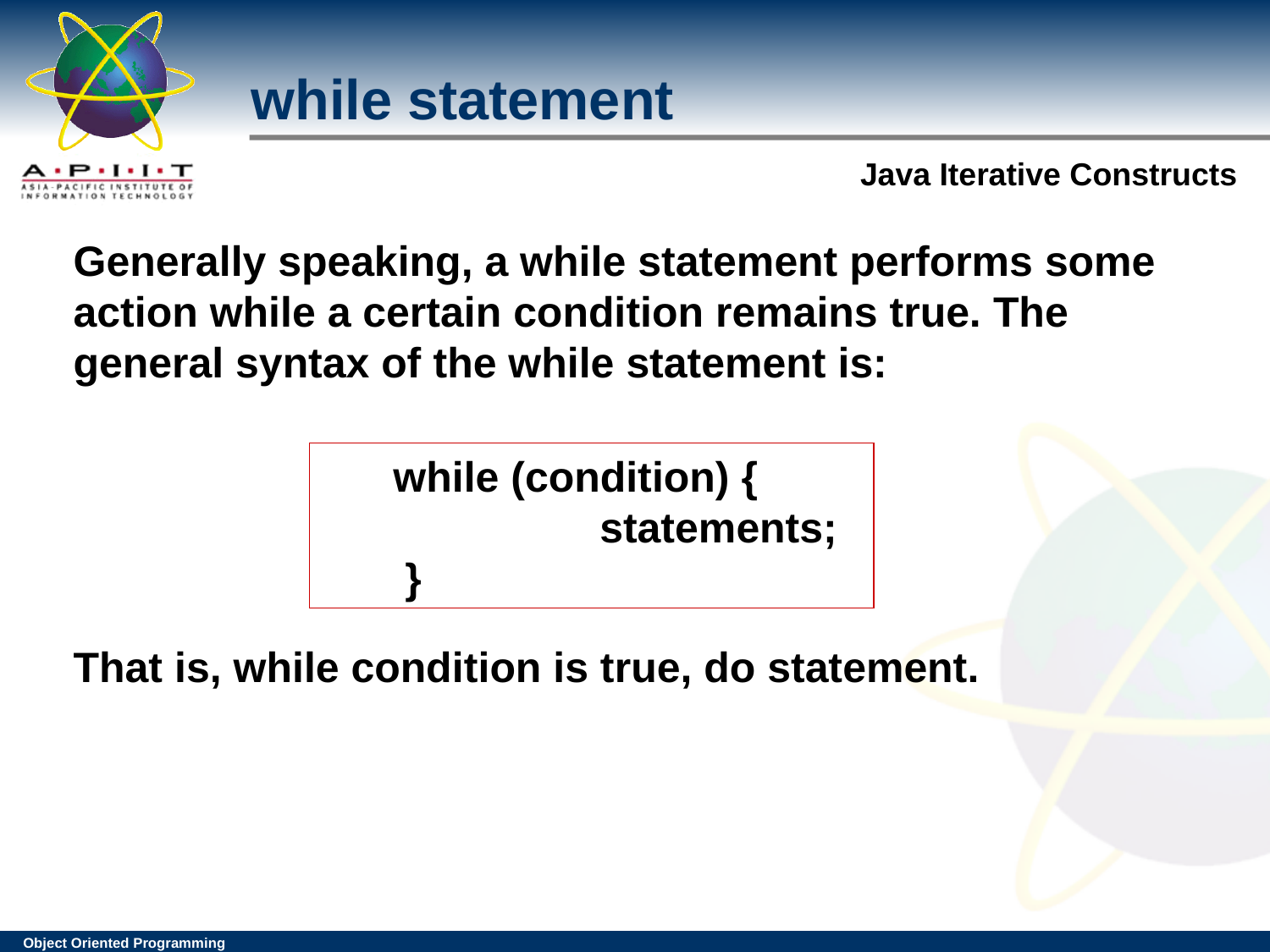

while statement
Generally speaking, a while statement performs some action while a certain condition remains true. The general syntax of the while statement is:

That is, while condition is true, do statement.
      while (condition) {
           	  statements;
       }